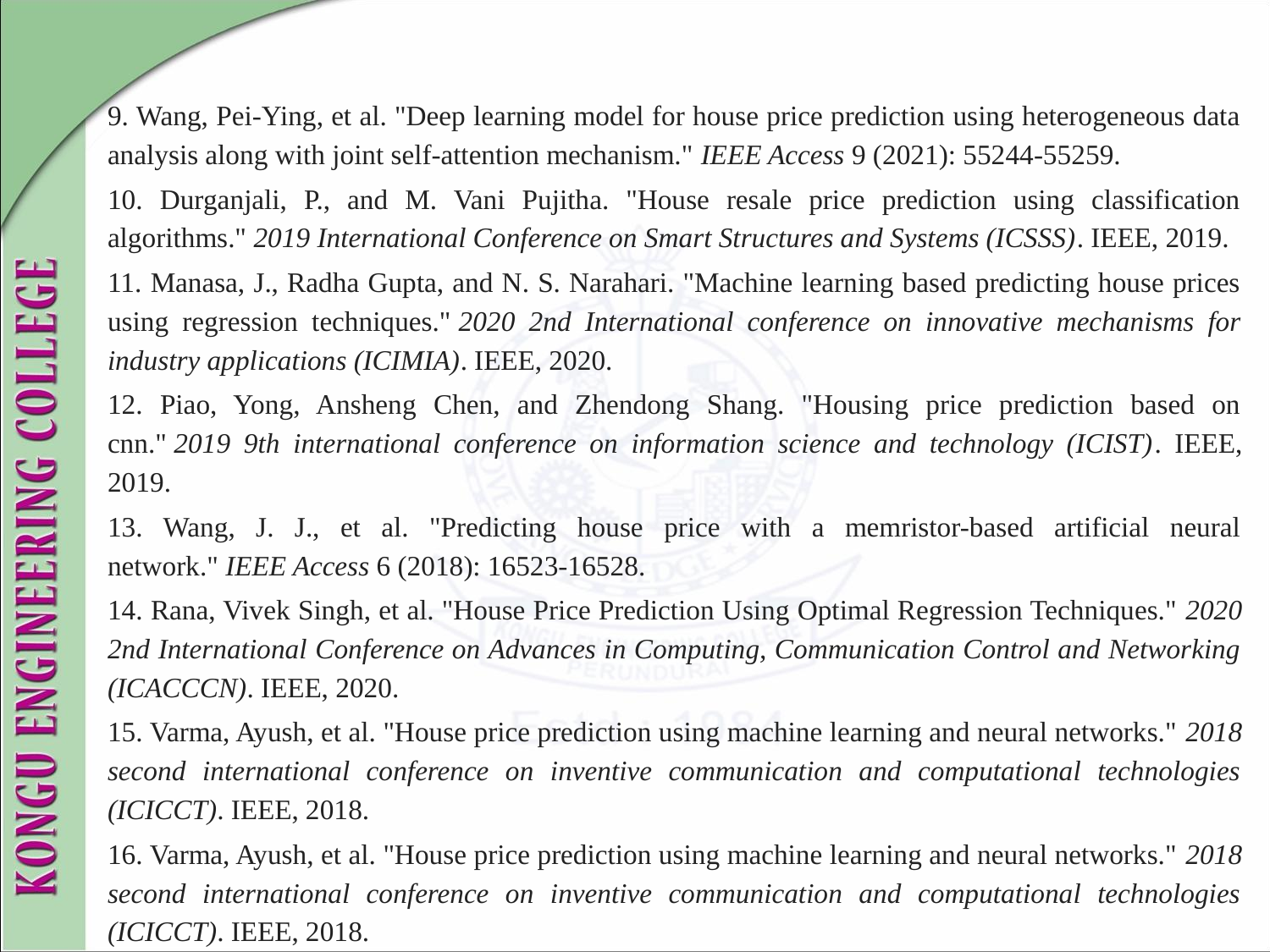

9. Wang, Pei-Ying, et al. "Deep learning model for house price prediction using heterogeneous data analysis along with joint self-attention mechanism." IEEE Access 9 (2021): 55244-55259.
10. Durganjali, P., and M. Vani Pujitha. "House resale price prediction using classification algorithms." 2019 International Conference on Smart Structures and Systems (ICSSS). IEEE, 2019.
11. Manasa, J., Radha Gupta, and N. S. Narahari. "Machine learning based predicting house prices using regression techniques." 2020 2nd International conference on innovative mechanisms for industry applications (ICIMIA). IEEE, 2020.
12. Piao, Yong, Ansheng Chen, and Zhendong Shang. "Housing price prediction based on cnn." 2019 9th international conference on information science and technology (ICIST). IEEE, 2019.
13. Wang, J. J., et al. "Predicting house price with a memristor-based artificial neural network." IEEE Access 6 (2018): 16523-16528.
14. Rana, Vivek Singh, et al. "House Price Prediction Using Optimal Regression Techniques." 2020 2nd International Conference on Advances in Computing, Communication Control and Networking (ICACCCN). IEEE, 2020.
15. Varma, Ayush, et al. "House price prediction using machine learning and neural networks." 2018 second international conference on inventive communication and computational technologies (ICICCT). IEEE, 2018.
16. Varma, Ayush, et al. "House price prediction using machine learning and neural networks." 2018 second international conference on inventive communication and computational technologies (ICICCT). IEEE, 2018.